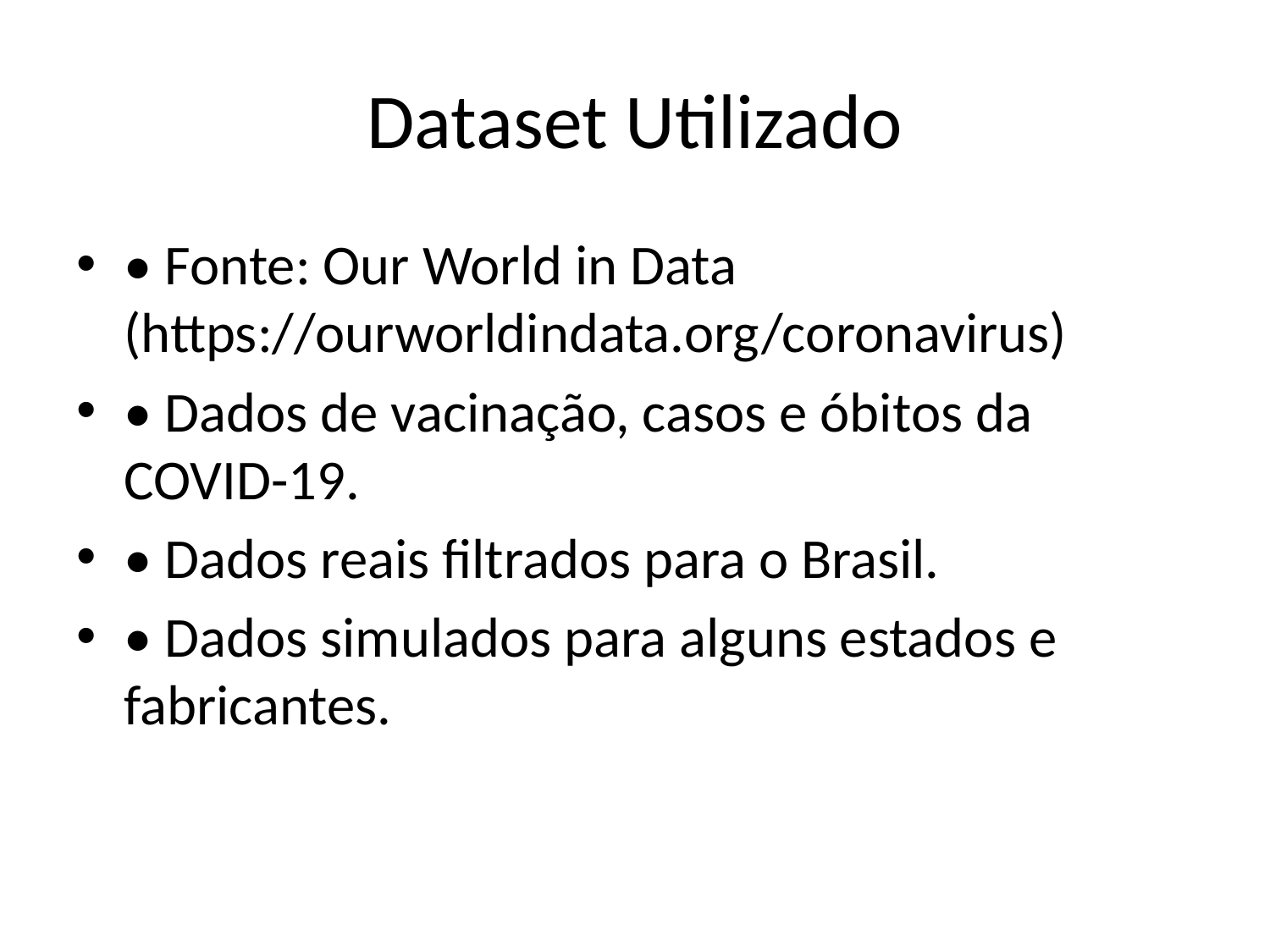

# Dataset Utilizado
• Fonte: Our World in Data (https://ourworldindata.org/coronavirus)
• Dados de vacinação, casos e óbitos da COVID-19.
• Dados reais filtrados para o Brasil.
• Dados simulados para alguns estados e fabricantes.